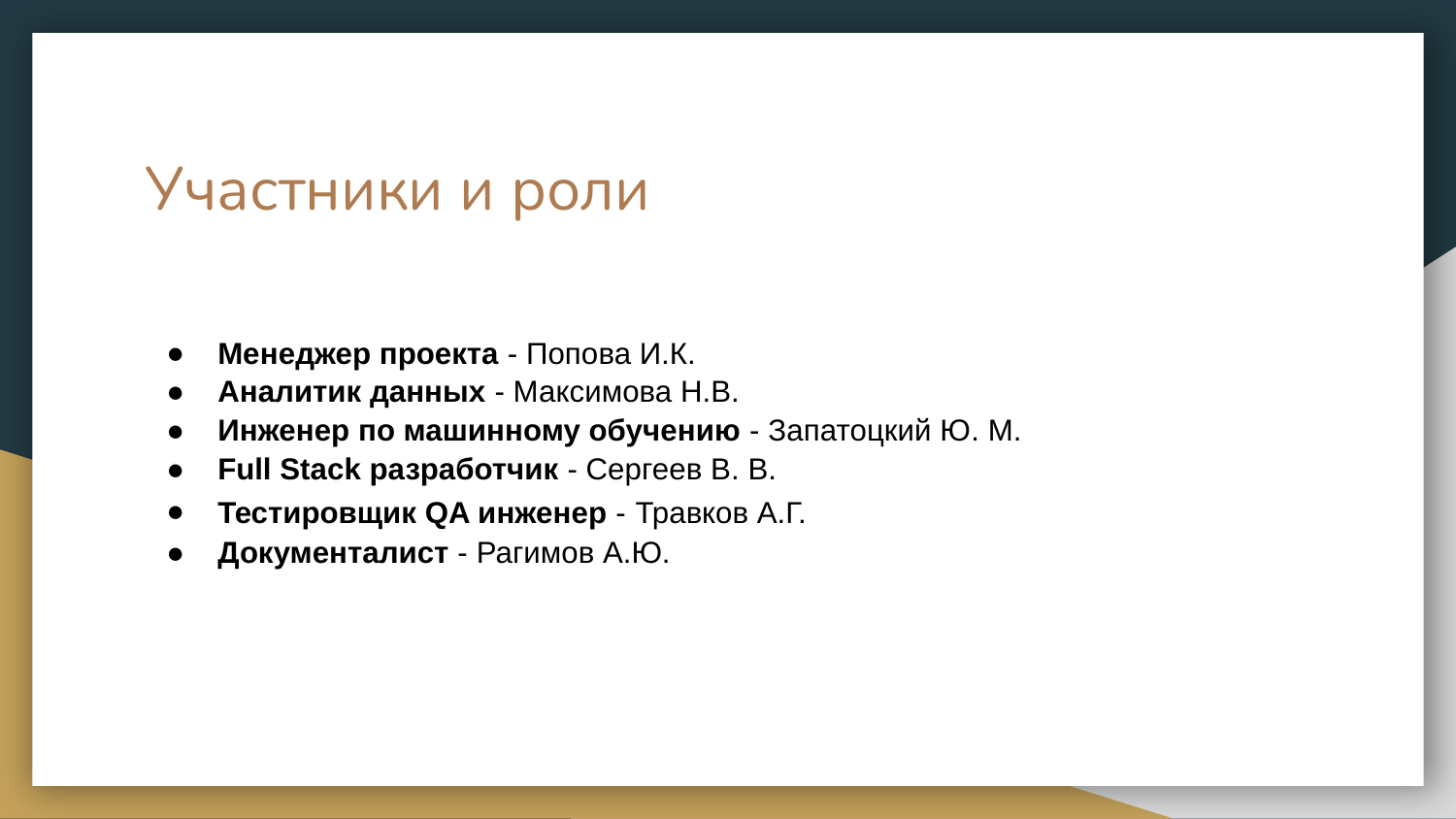

# Участники и роли
Менеджер проекта - Попова И.К.
Аналитик данных - Максимова Н.В.
Инженер по машинному обучению - Запатоцкий Ю. М.
Full Stack разработчик - Сергеев В. В.
Тестировщик QA инженер - Травков А.Г.
Документалист - Рагимов А.Ю.